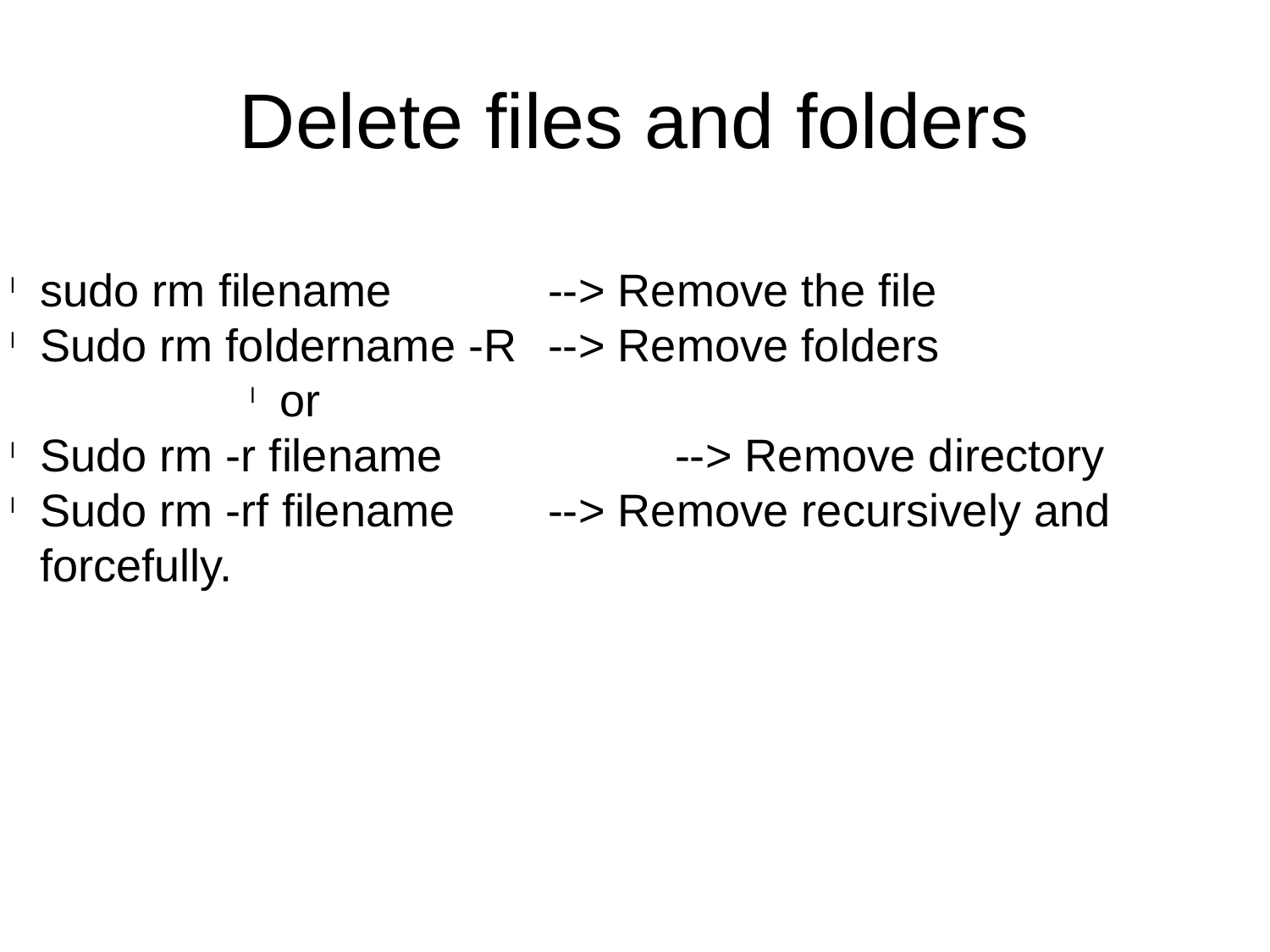

Delete files and folders

sudo rm filename		--> Remove the file
Sudo rm foldername -R	--> Remove folders
or
Sudo rm -r filename		--> Remove directory
Sudo rm -rf filename	--> Remove recursively and forcefully.